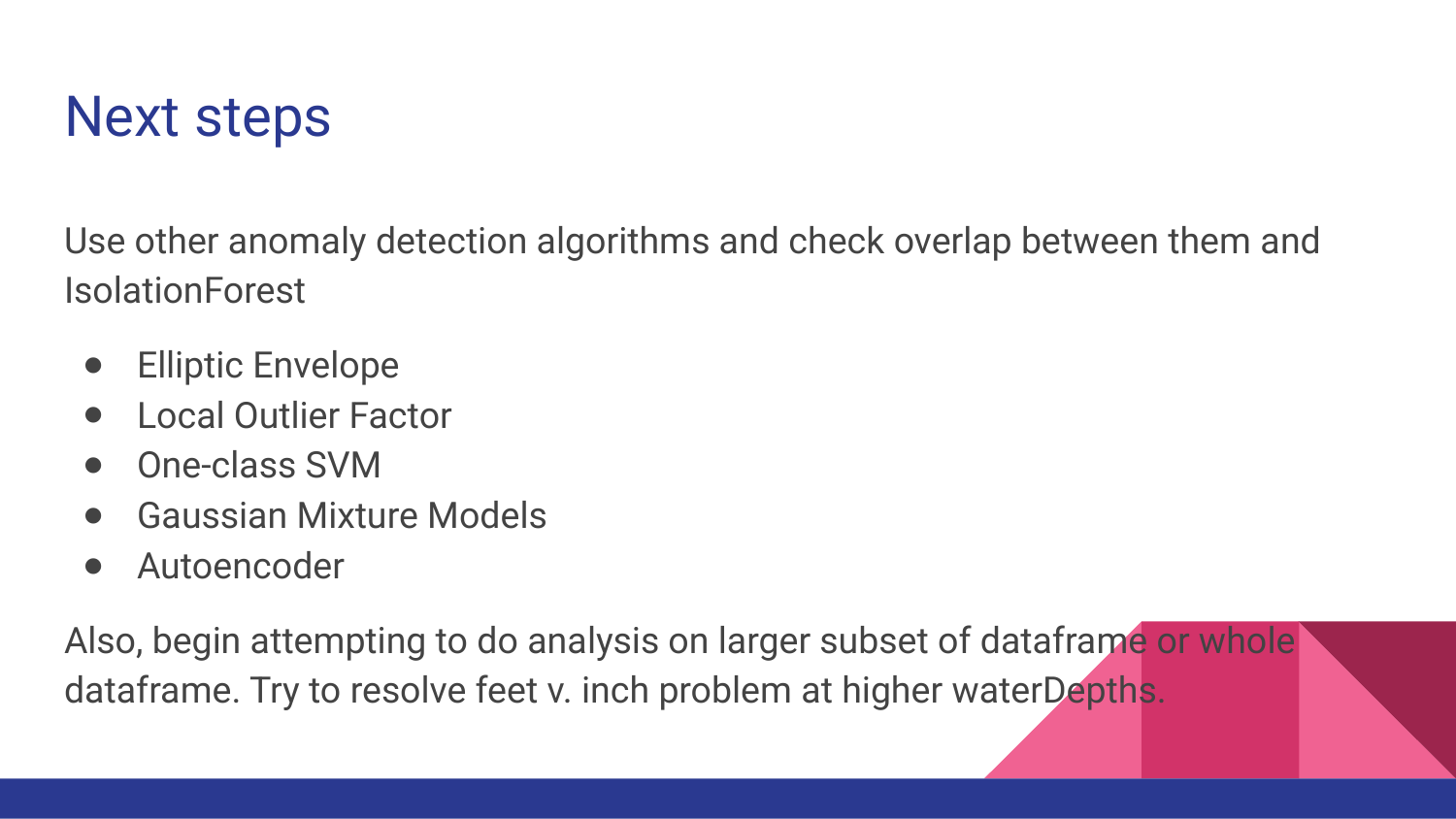

# Next steps
Use other anomaly detection algorithms and check overlap between them and IsolationForest
Elliptic Envelope
Local Outlier Factor
One-class SVM
Gaussian Mixture Models
Autoencoder
Also, begin attempting to do analysis on larger subset of dataframe or whole dataframe. Try to resolve feet v. inch problem at higher waterDepths.